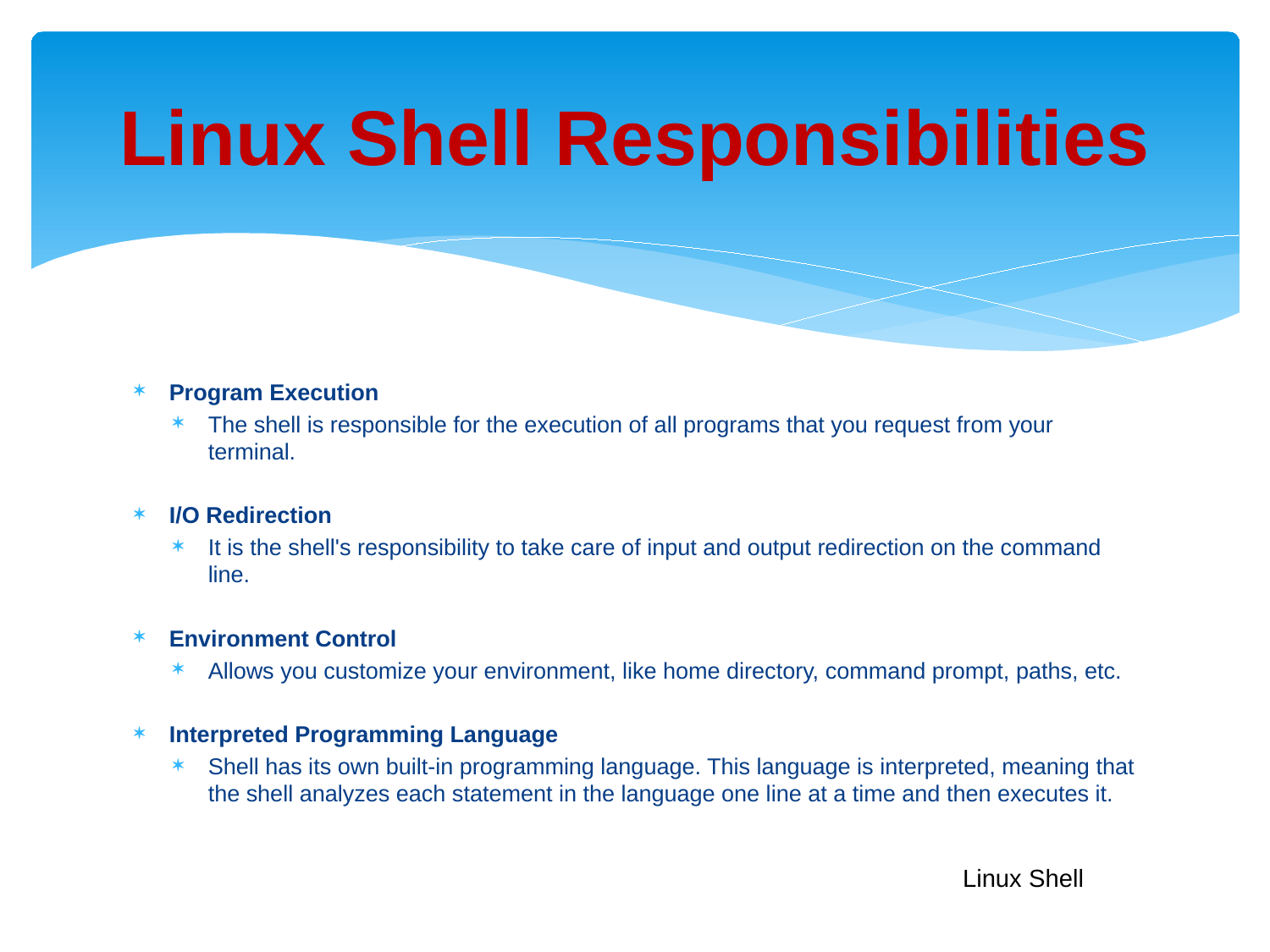

# Linux Shell Responsibilities
Program Execution
The shell is responsible for the execution of all programs that you request from your terminal.

I/O Redirection
It is the shell's responsibility to take care of input and output redirection on the command line.

Environment Control
Allows you customize your environment, like home directory, command prompt, paths, etc.

Interpreted Programming Language
Shell has its own built-in programming language. This language is interpreted, meaning that the shell analyzes each statement in the language one line at a time and then executes it.
Linux Shell